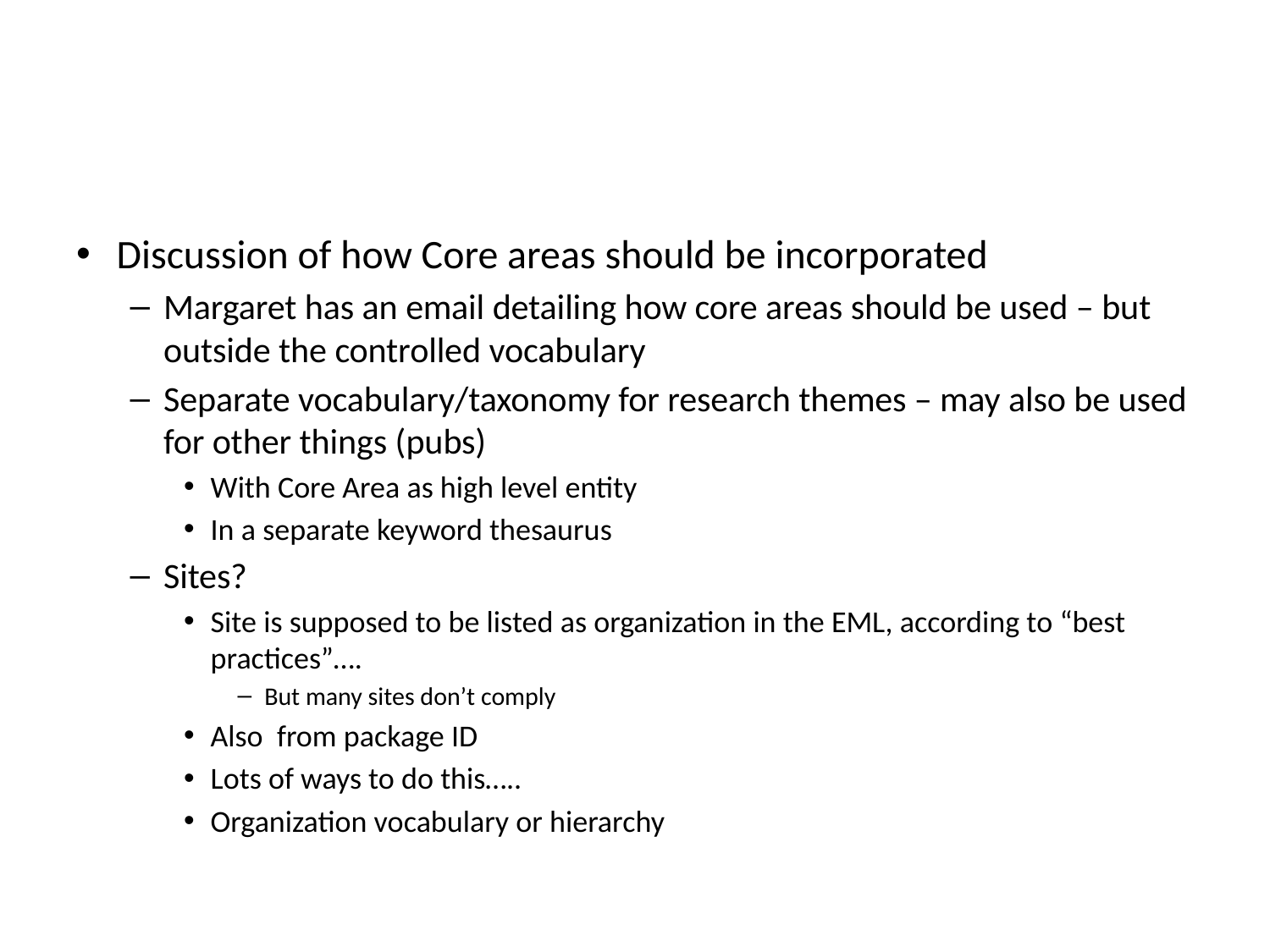

#
Discussion of how Core areas should be incorporated
Margaret has an email detailing how core areas should be used – but outside the controlled vocabulary
Separate vocabulary/taxonomy for research themes – may also be used for other things (pubs)
With Core Area as high level entity
In a separate keyword thesaurus
Sites?
Site is supposed to be listed as organization in the EML, according to “best practices”….
But many sites don’t comply
Also  from package ID
Lots of ways to do this…..
Organization vocabulary or hierarchy